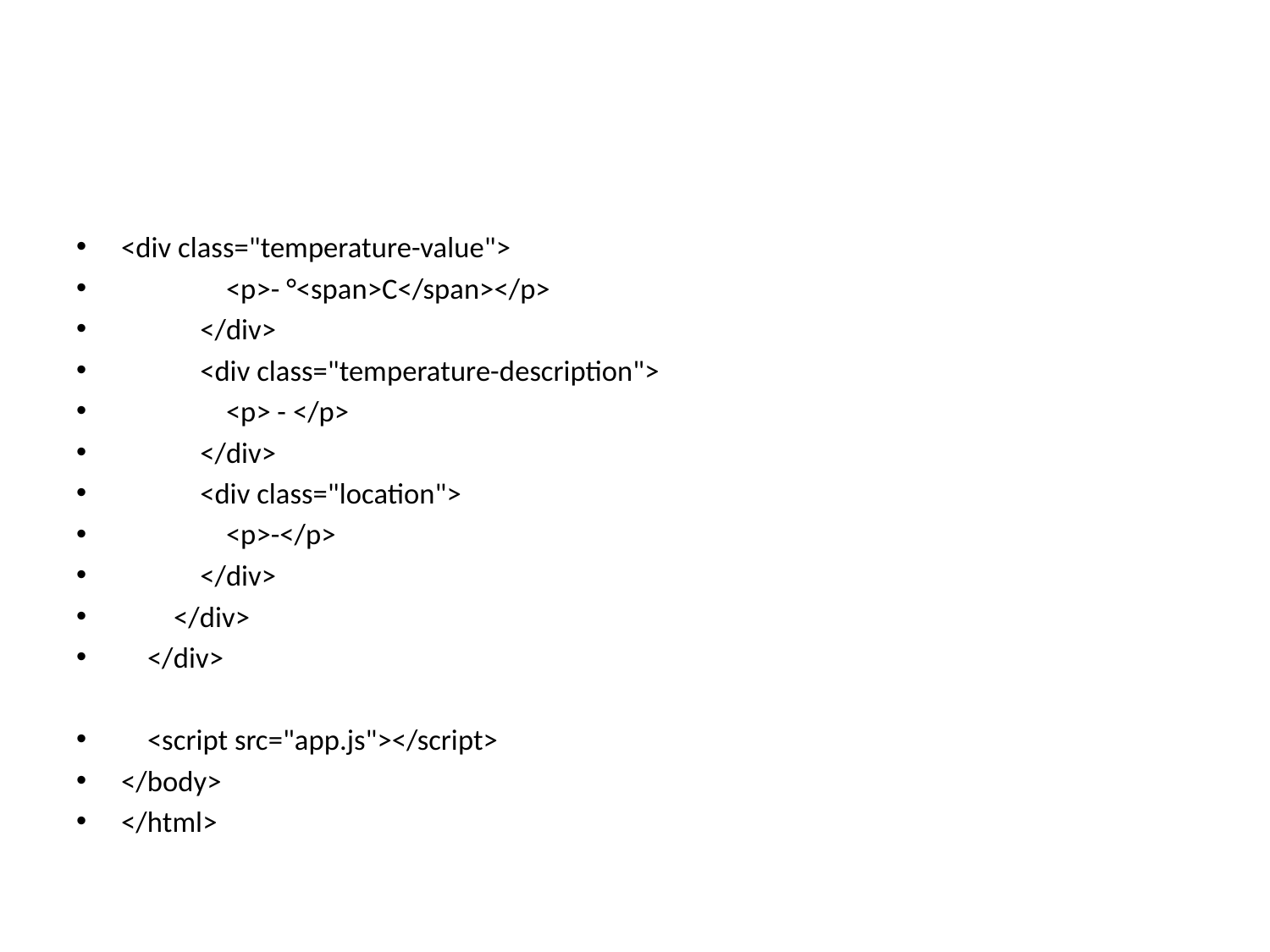

#
<div class="temperature-value">
                <p>- °<span>C</span></p>
            </div>
            <div class="temperature-description">
                <p> - </p>
            </div>
            <div class="location">
                <p>-</p>
            </div>
        </div>
    </div>

    <script src="app.js"></script>
</body>
</html>